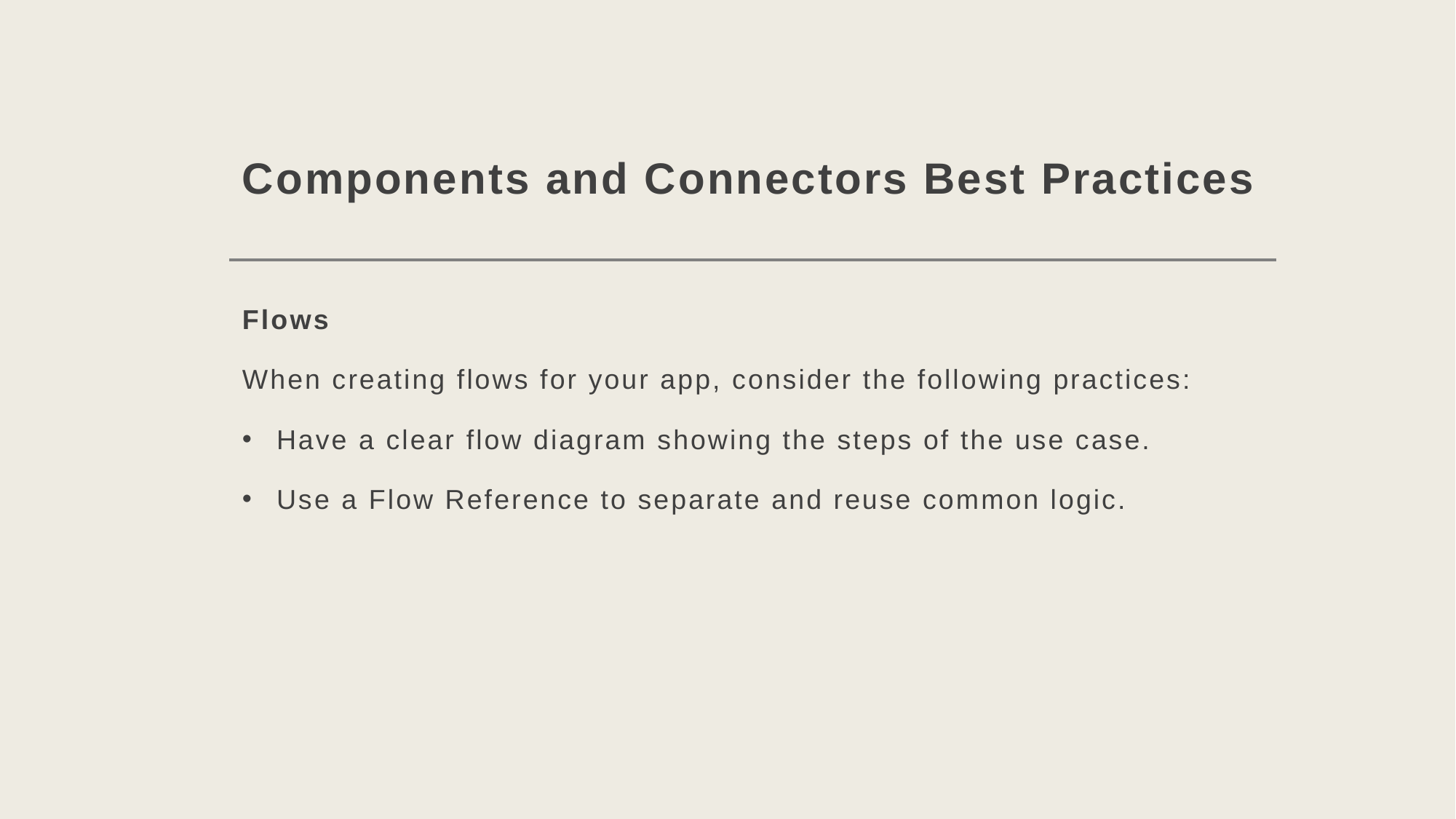

# Components and Connectors Best Practices
Flows
When creating flows for your app, consider the following practices:
Have a clear flow diagram showing the steps of the use case.
Use a Flow Reference to separate and reuse common logic.